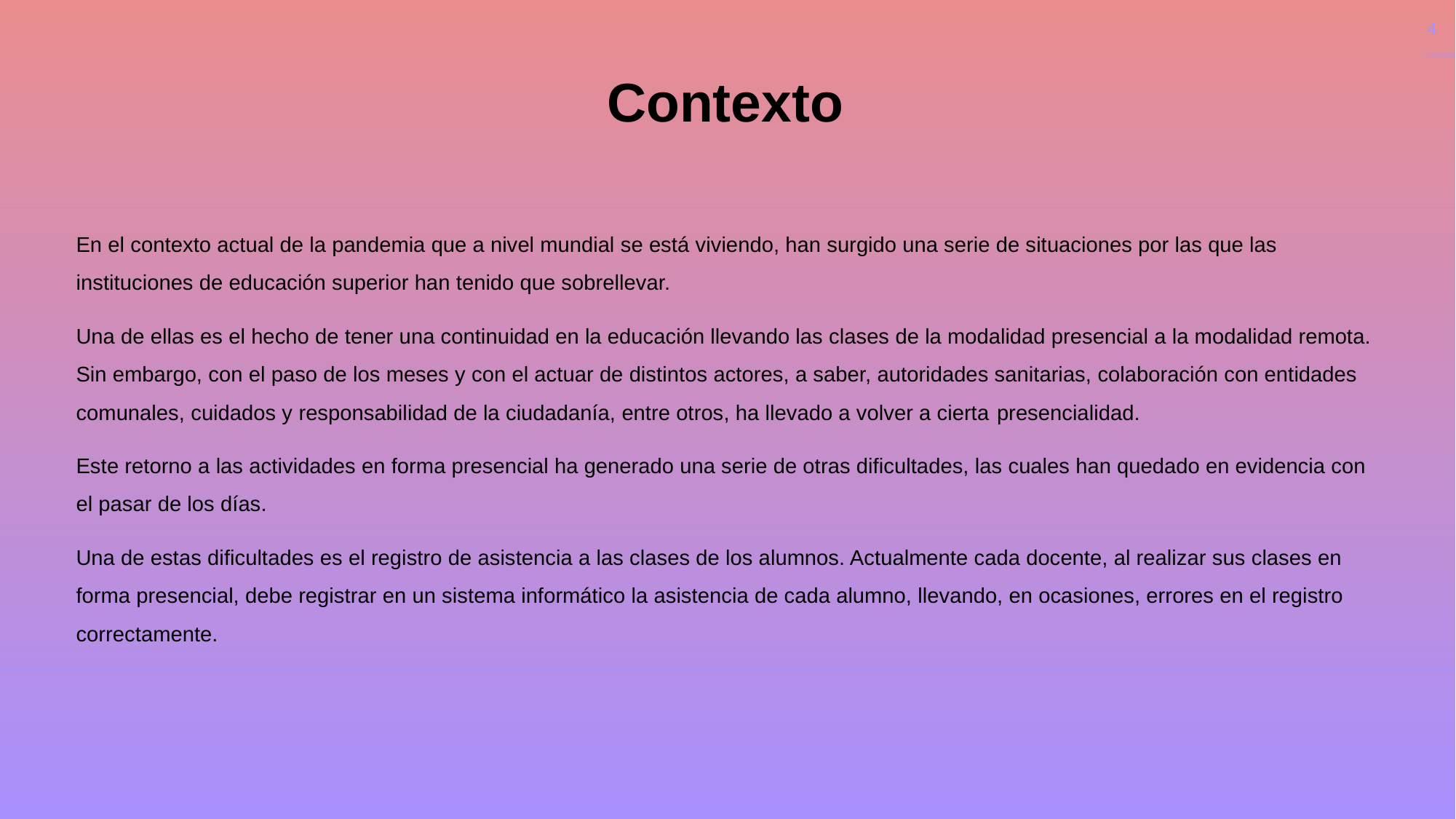

Contexto
En el contexto actual de la pandemia que a nivel mundial se está viviendo, han surgido una serie de situaciones por las que las instituciones de educación superior han tenido que sobrellevar.
Una de ellas es el hecho de tener una continuidad en la educación llevando las clases de la modalidad presencial a la modalidad remota. Sin embargo, con el paso de los meses y con el actuar de distintos actores, a saber, autoridades sanitarias, colaboración con entidades comunales, cuidados y responsabilidad de la ciudadanía, entre otros, ha llevado a volver a cierta presencialidad.
Este retorno a las actividades en forma presencial ha generado una serie de otras dificultades, las cuales han quedado en evidencia con el pasar de los días.
Una de estas dificultades es el registro de asistencia a las clases de los alumnos. Actualmente cada docente, al realizar sus clases en forma presencial, debe registrar en un sistema informático la asistencia de cada alumno, llevando, en ocasiones, errores en el registro correctamente.